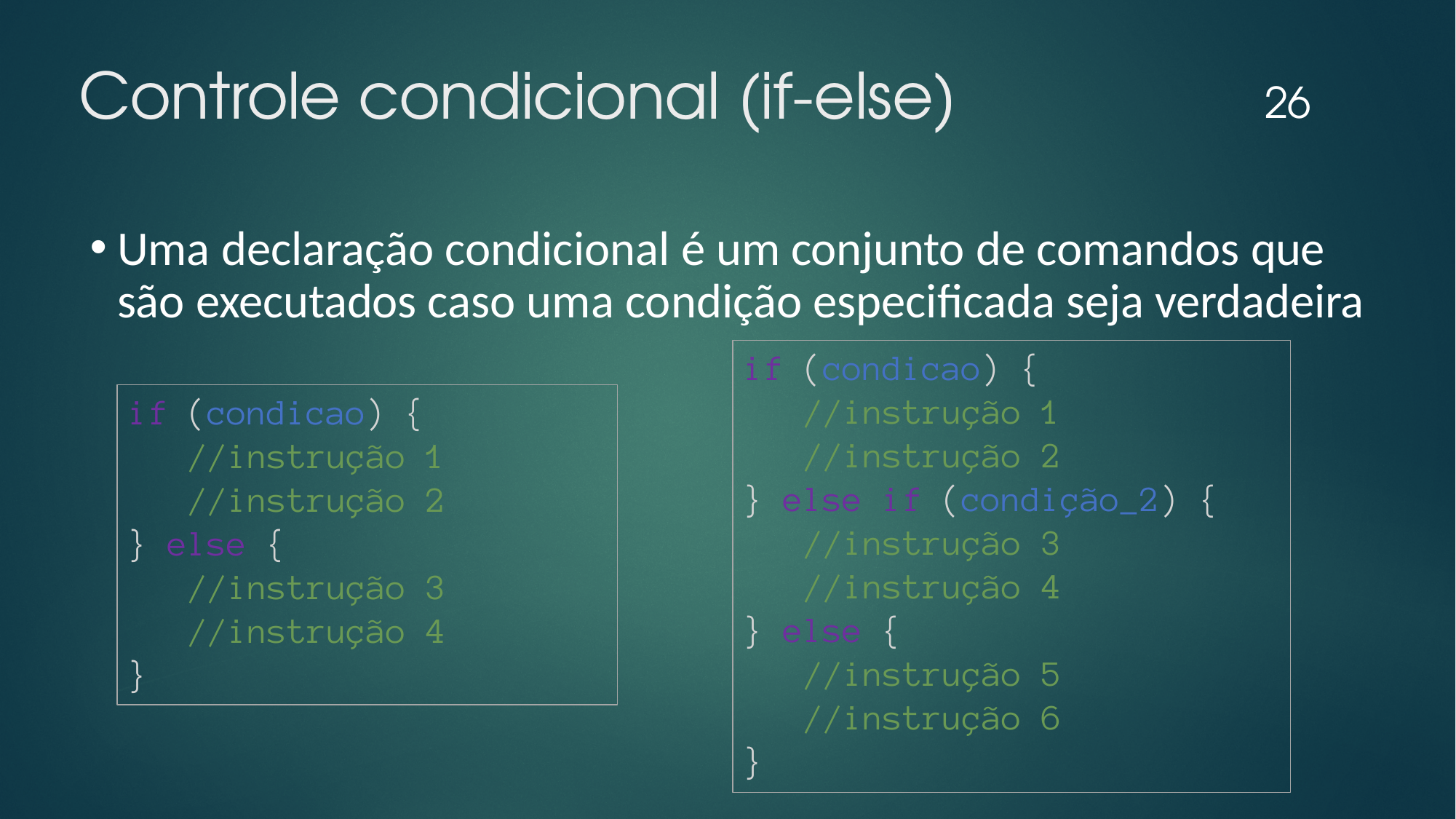

26
# Controle condicional (if-else)
Uma declaração condicional é um conjunto de comandos que são executados caso uma condição especificada seja verdadeira

if (condicao) {
//instrução 1
//instrução 2
} else if (condição_2) {
//instrução 3
//instrução 4
} else {
//instrução 5
//instrução 6
}

if (condicao) {
//instrução 1
//instrução 2
} else {
//instrução 3
//instrução 4
}